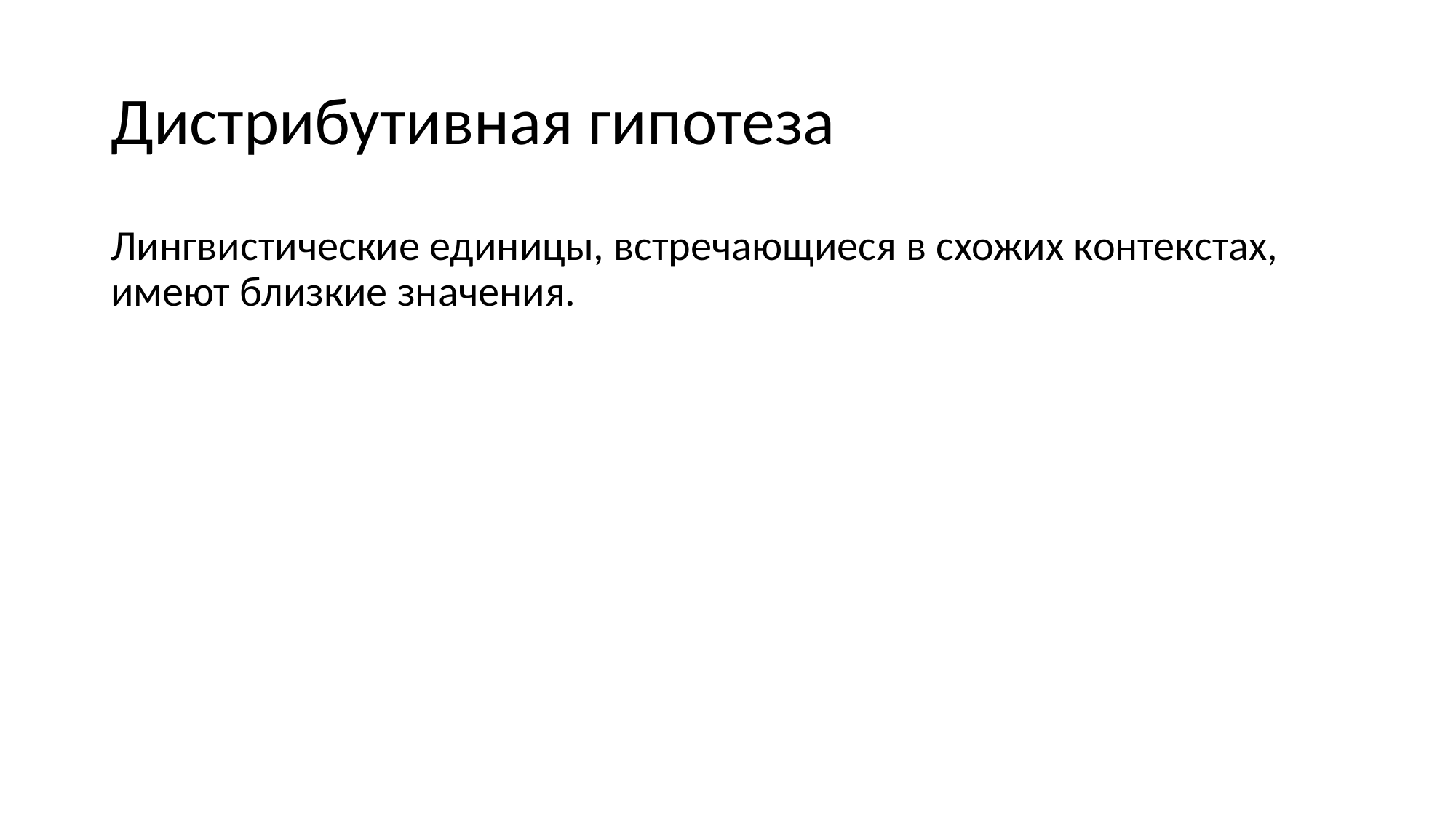

# Дистрибутивная гипотеза
Лингвистические единицы, встречающиеся в схожих контекстах, имеют близкие значения.